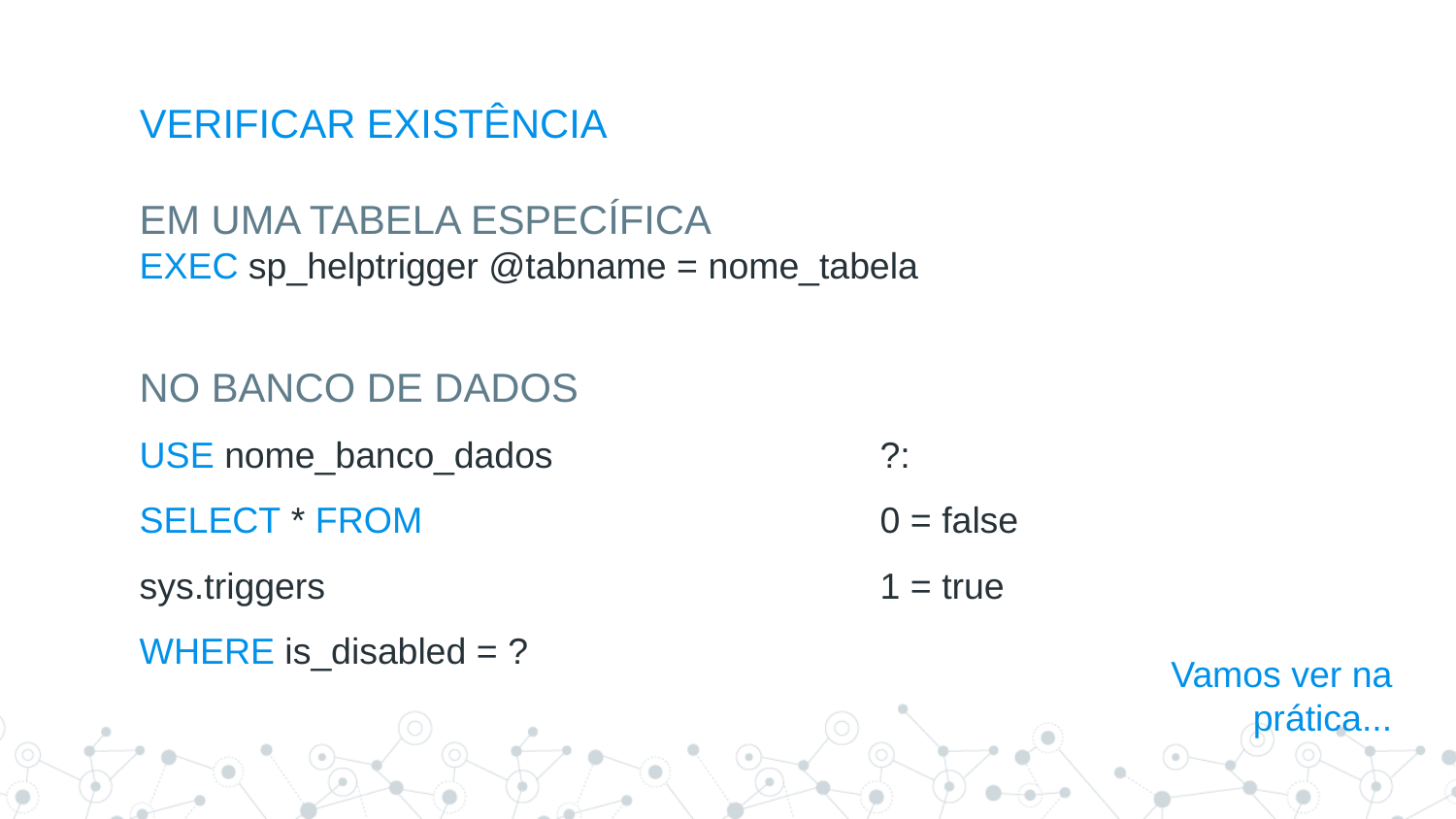

VERIFICAR EXISTÊNCIA
EM UMA TABELA ESPECÍFICA
EXEC sp_helptrigger @tabname = nome_tabela

NO BANCO DE DADOS
USE nome_banco_dados
SELECT * FROM sys.triggers
WHERE is_disabled = ?

?:
0 = false
1 = true

Vamos ver na prática...